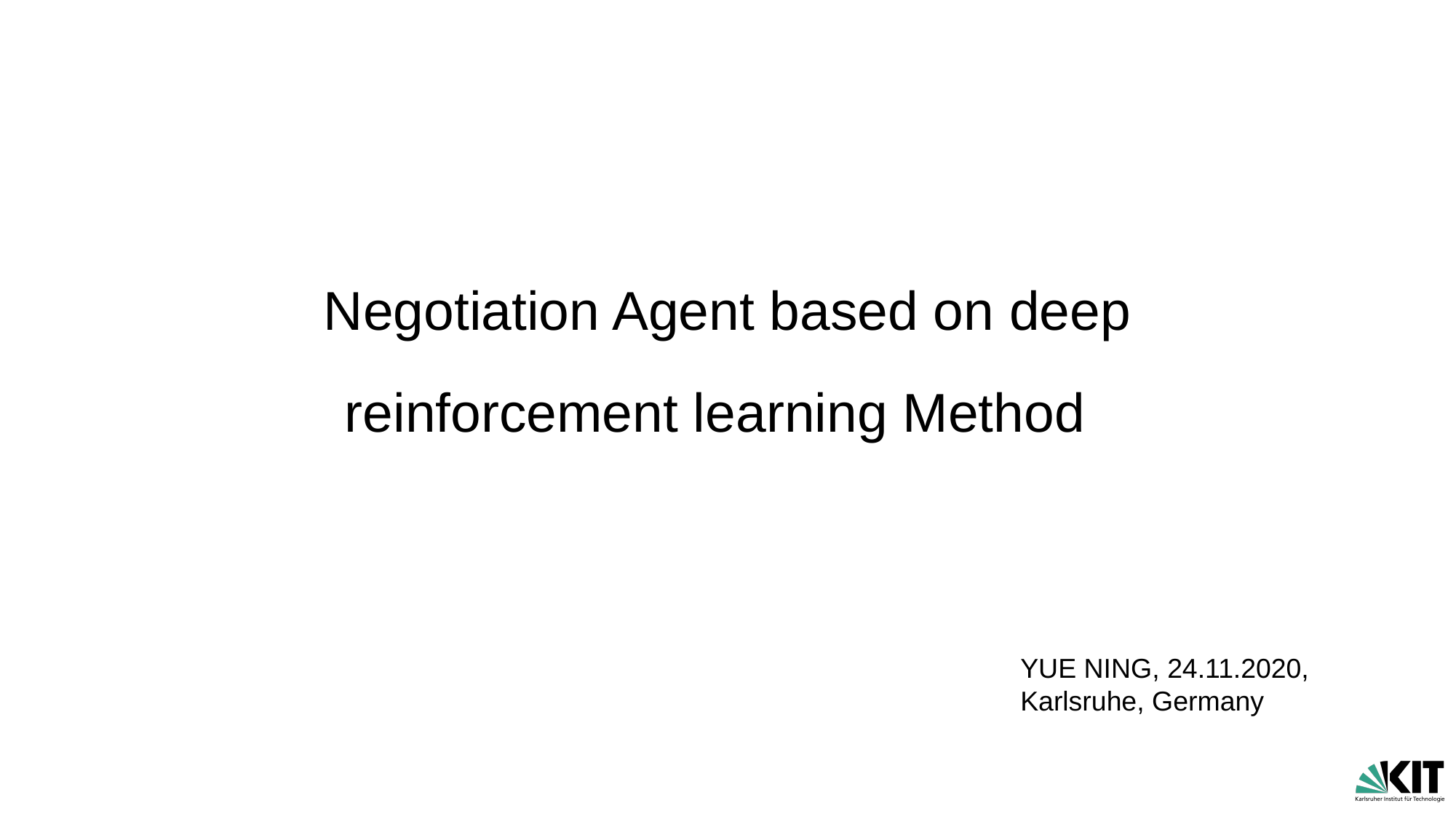

# Negotiation Agent based on deep reinforcement learning Method
YUE NING, 24.11.2020, Karlsruhe, Germany